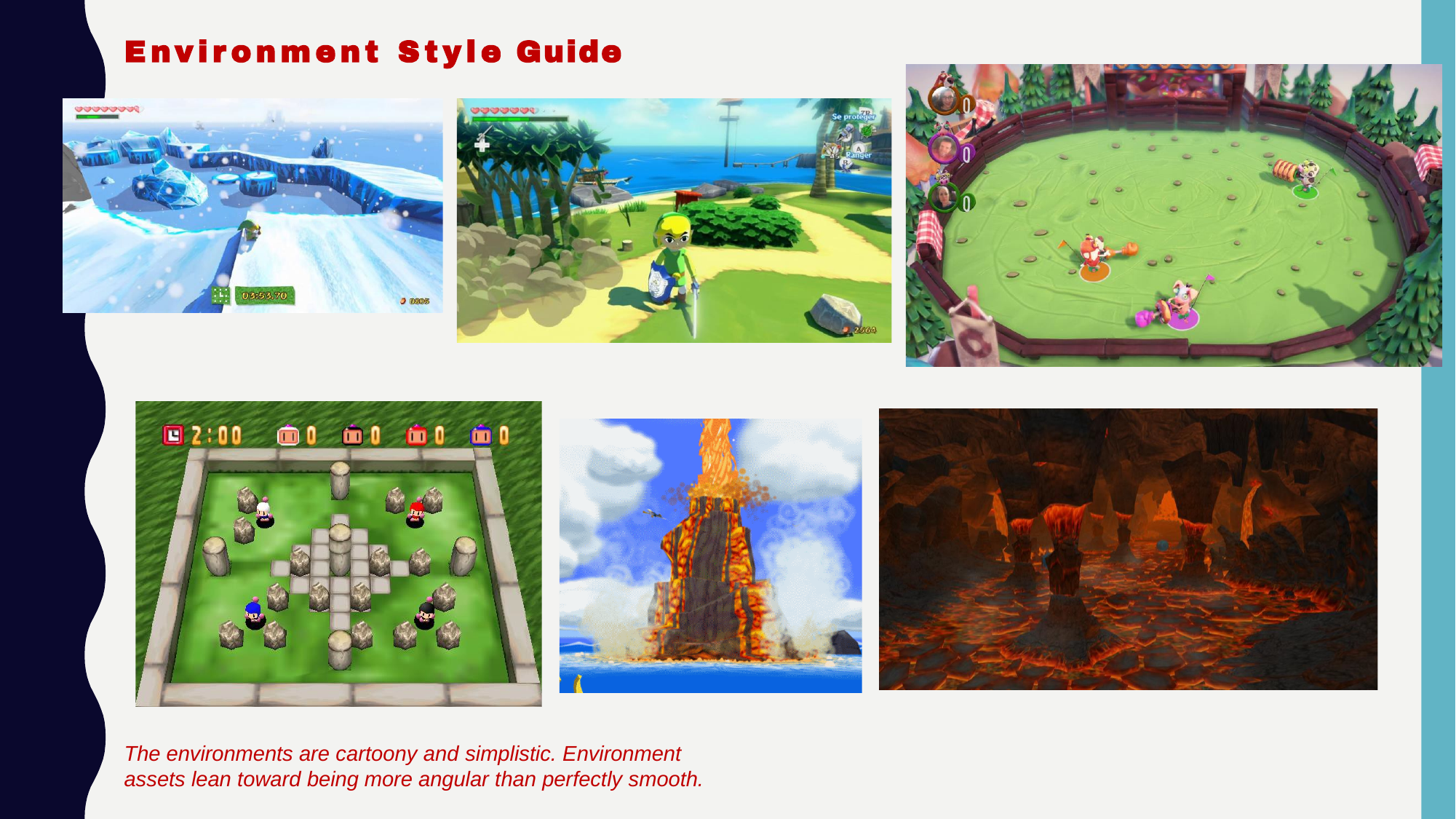

# Environment Style Guide

The environments are cartoony and simplistic. Environment  assets lean toward being more angular than perfectly smooth.